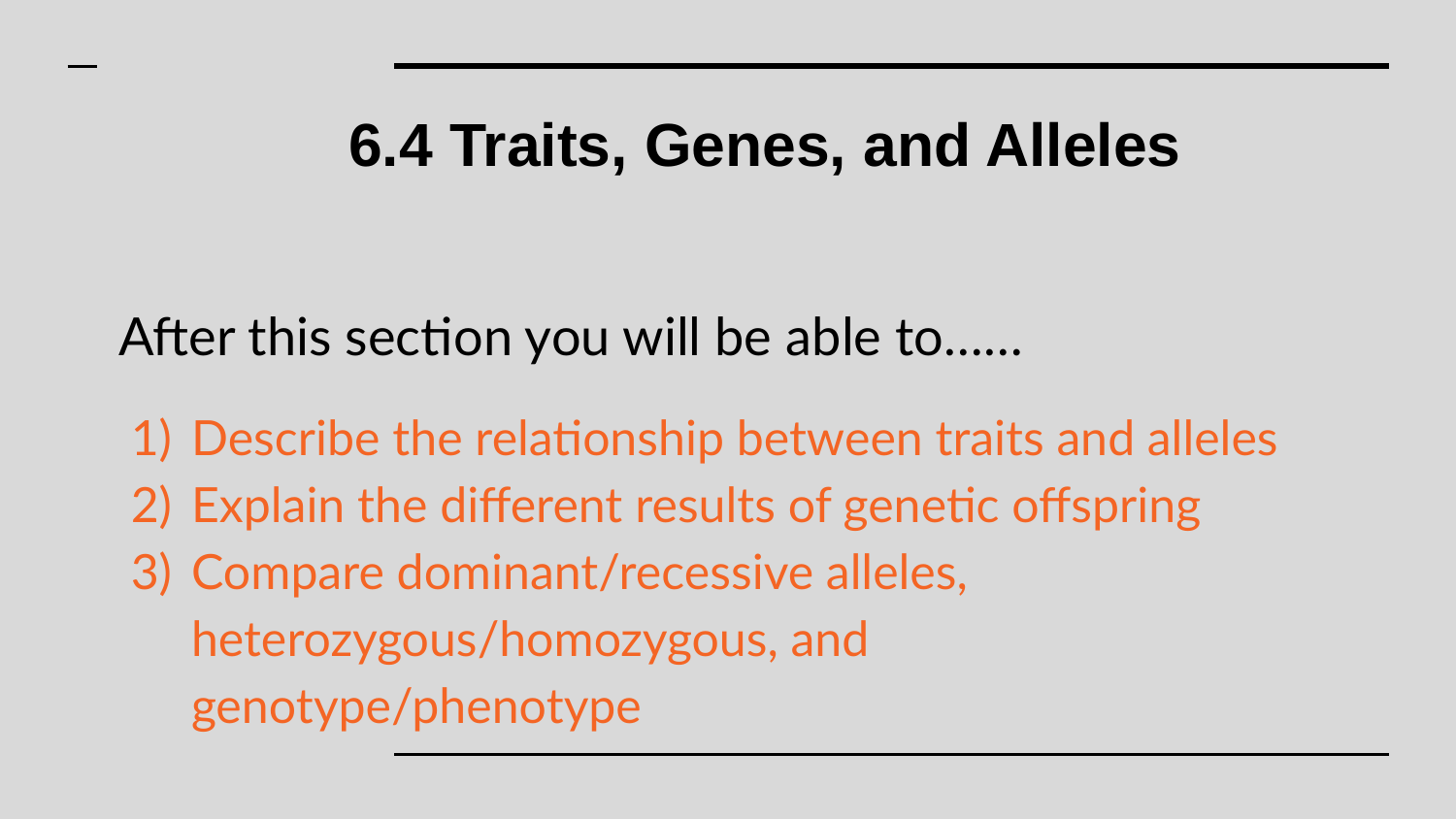

# 6.4 Traits, Genes, and Alleles
After this section you will be able to……
Describe the relationship between traits and alleles
Explain the different results of genetic offspring
Compare dominant/recessive alleles, heterozygous/homozygous, and genotype/phenotype